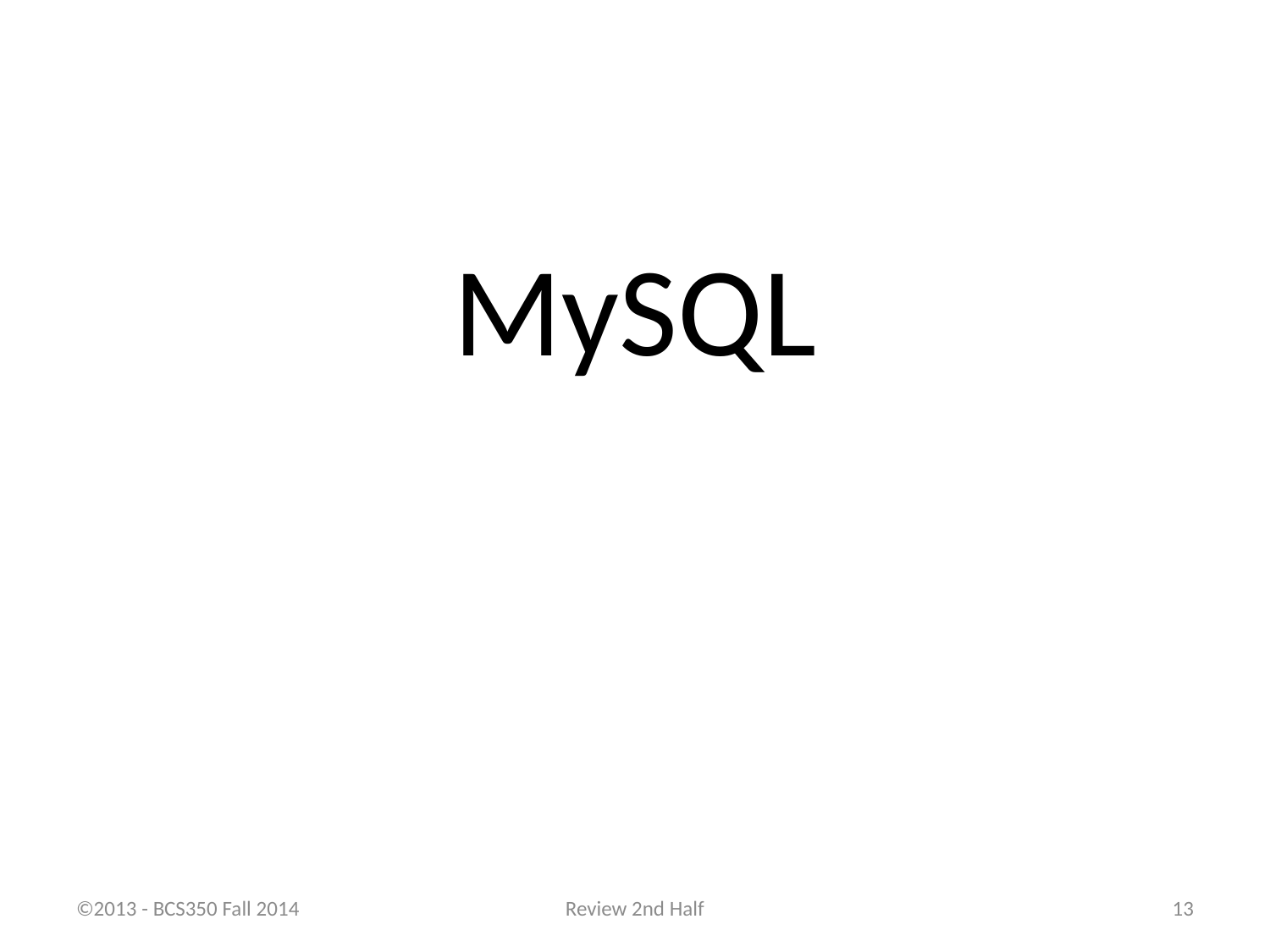

MySQL
©2013 - BCS350 Fall 2014
Review 2nd Half
13